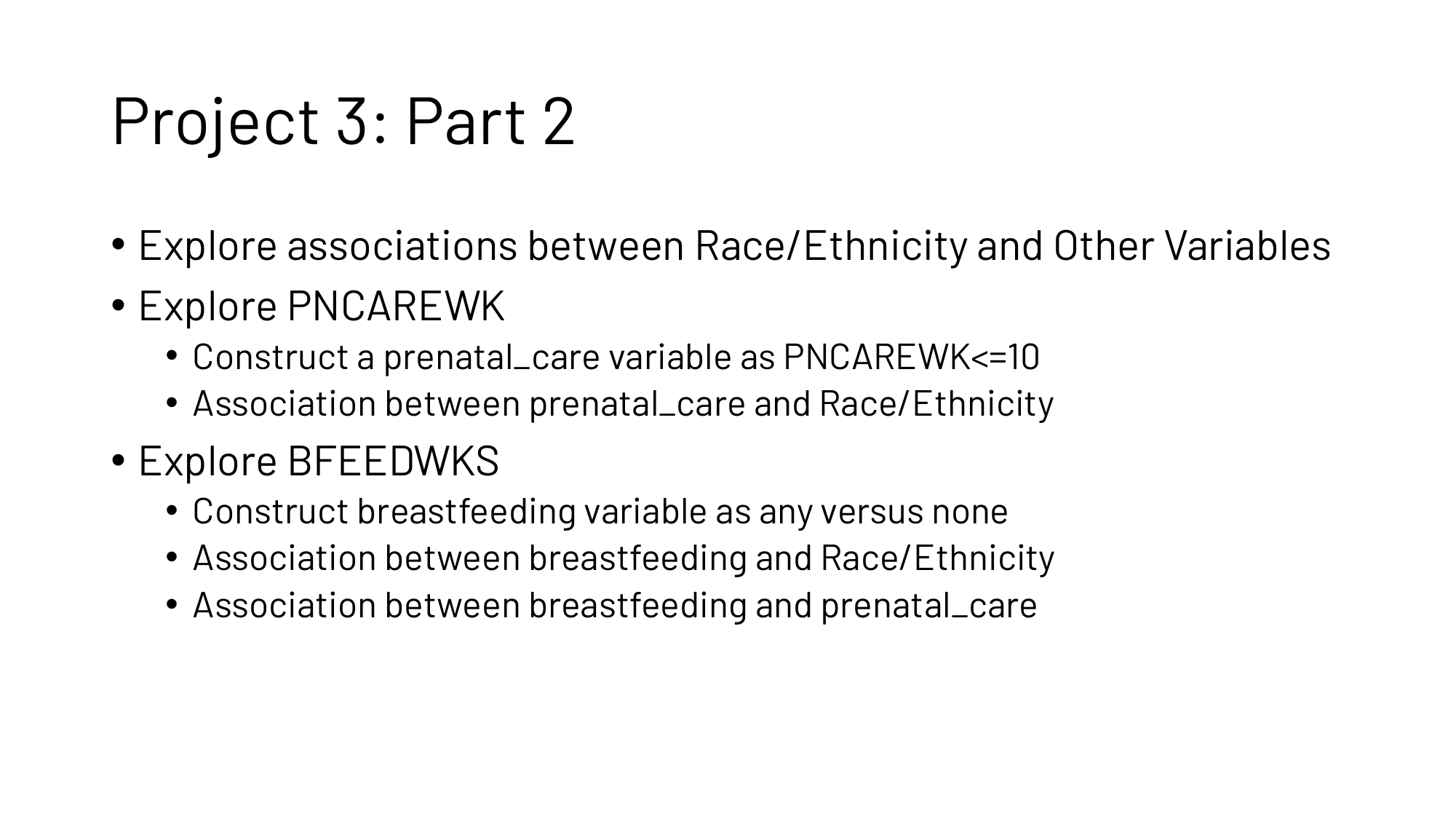

# Project 3: Part 2
Explore associations between Race/Ethnicity and Other Variables
Explore PNCAREWK
Construct a prenatal_care variable as PNCAREWK<=10
Association between prenatal_care and Race/Ethnicity
Explore BFEEDWKS
Construct breastfeeding variable as any versus none
Association between breastfeeding and Race/Ethnicity
Association between breastfeeding and prenatal_care